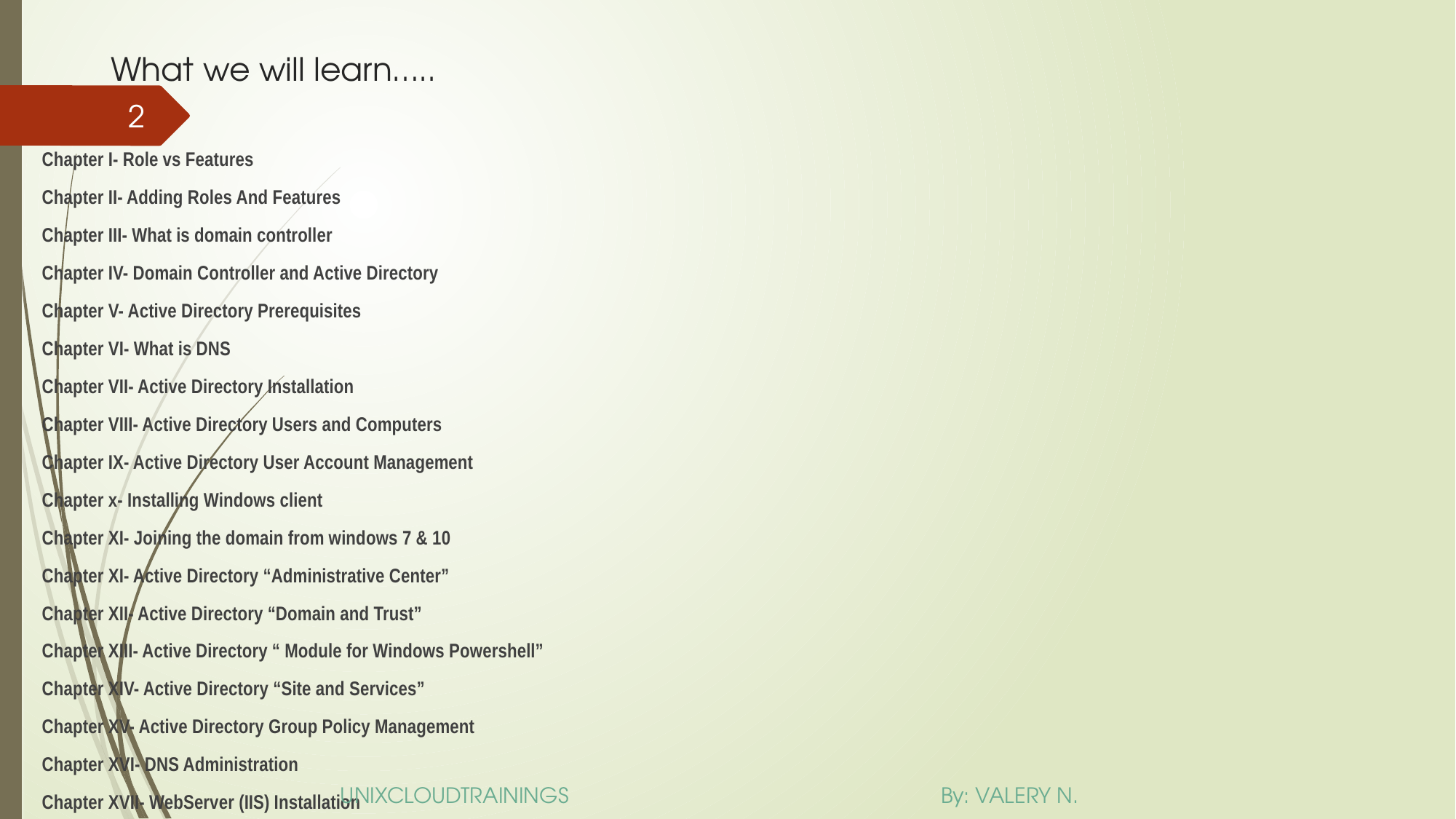

# What we will learn…..
2

Chapter I- Role vs Features
Chapter II- Adding Roles And Features
Chapter III- What is domain controller
Chapter IV- Domain Controller and Active Directory
Chapter V- Active Directory Prerequisites
Chapter VI- What is DNS
Chapter VII- Active Directory Installation
Chapter VIII- Active Directory Users and Computers
Chapter IX- Active Directory User Account Management
Chapter x- Installing Windows client
Chapter XI- Joining the domain from windows 7 & 10
Chapter XI- Active Directory “Administrative Center”
Chapter XII- Active Directory “Domain and Trust”
Chapter XIII- Active Directory “ Module for Windows Powershell”
Chapter XIV- Active Directory “Site and Services”
Chapter XV- Active Directory Group Policy Management
Chapter XVI- DNS Administration
Chapter XVII- WebServer (IIS) Installation
UNIXCLOUDTRAININGS                                                                By: VALERY N.